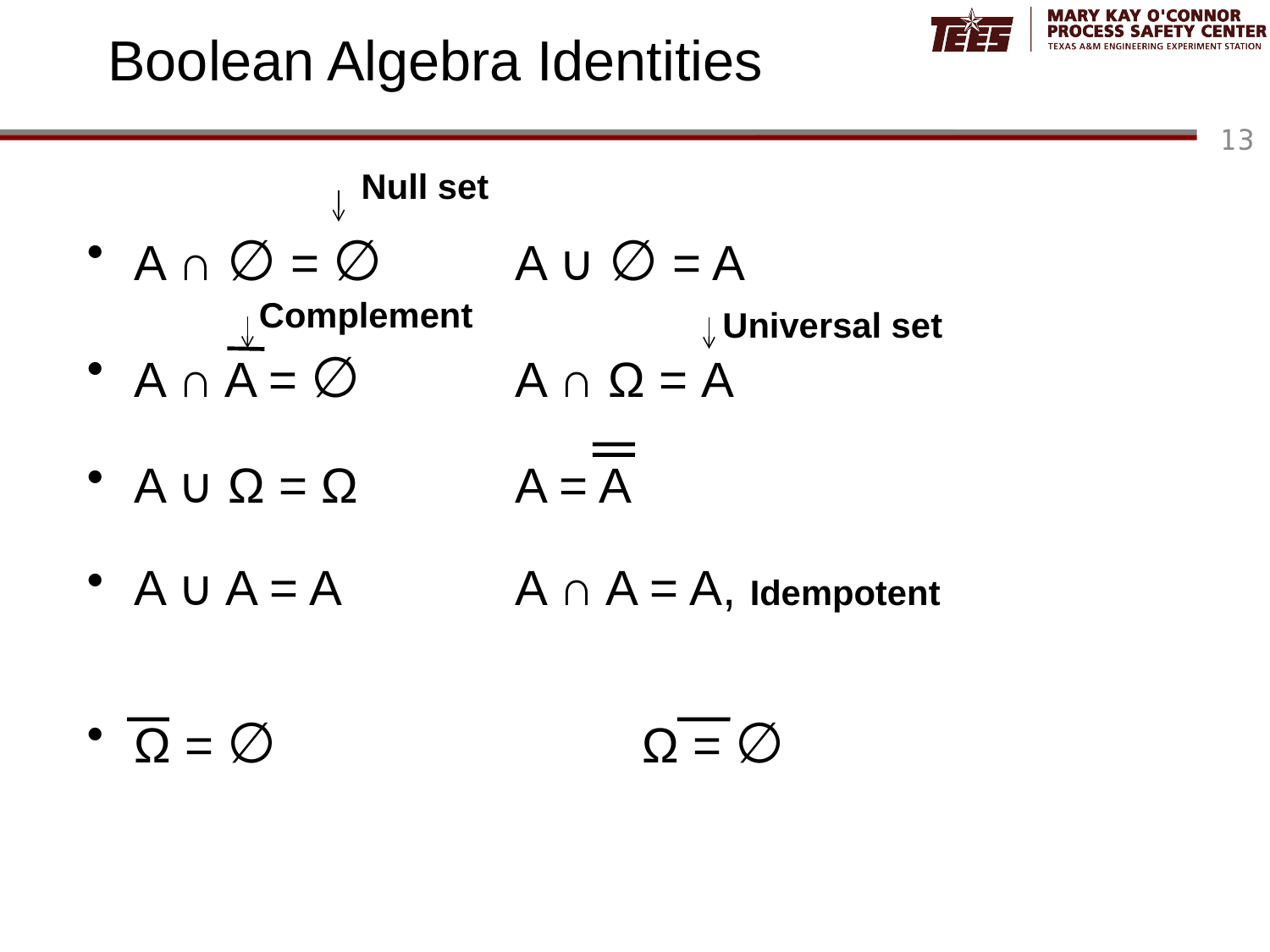

# Boolean Algebra Identities
Null set
A ∩ ∅ = ∅		A ∪ ∅ = A
A ∩ A = ∅		A ∩ Ω = A
A ∪ Ω = Ω		A = A
A ∪ A = A		A ∩ A = A, Idempotent
Ω = ∅  			Ω = ∅
Complement
Universal set